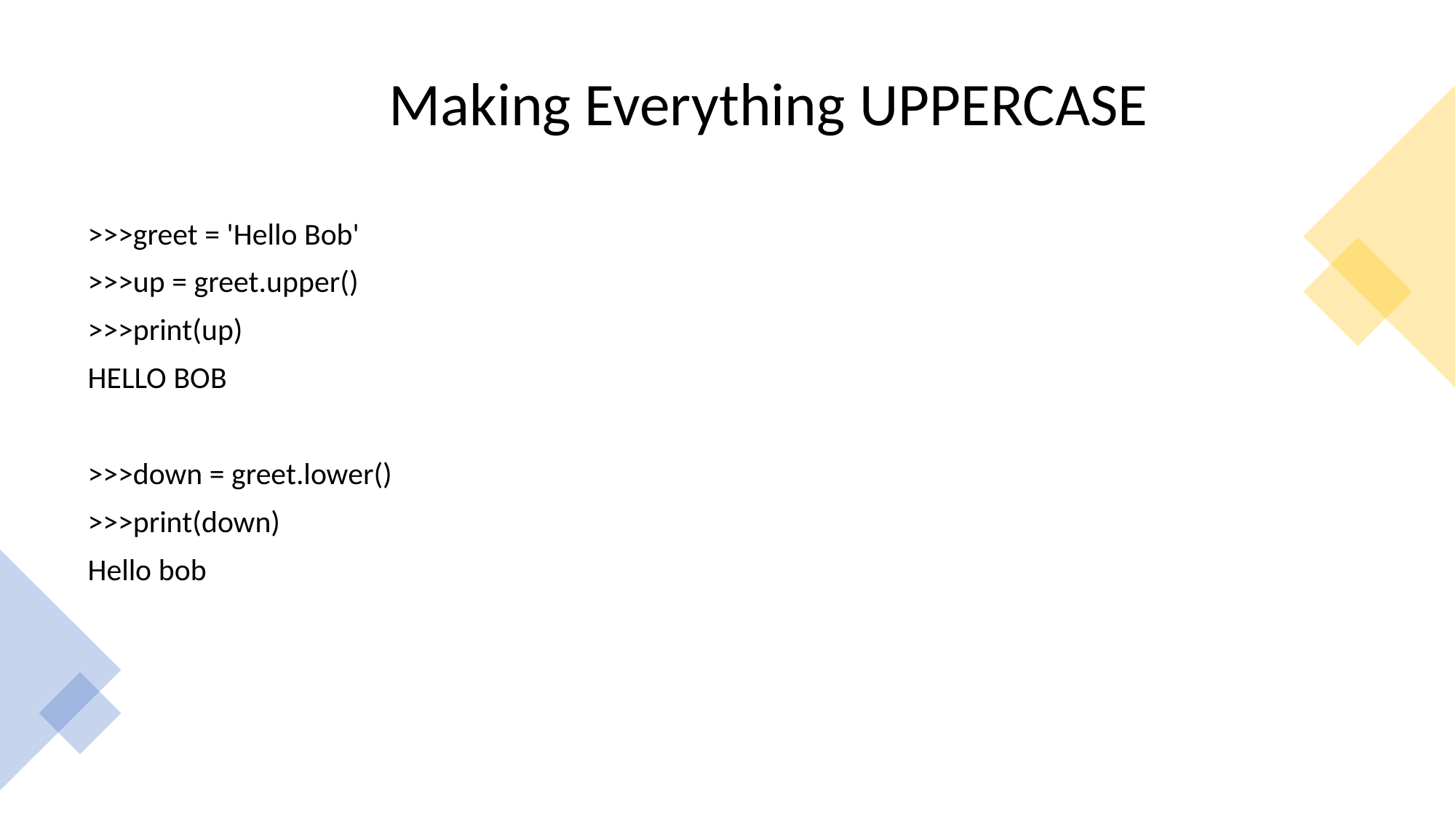

# Making Everything UPPERCASE

>>>greet = 'Hello Bob'
>>>up = greet.upper()
>>>print(up)
HELLO BOB

>>>down = greet.lower()
>>>print(down)
Hello bob